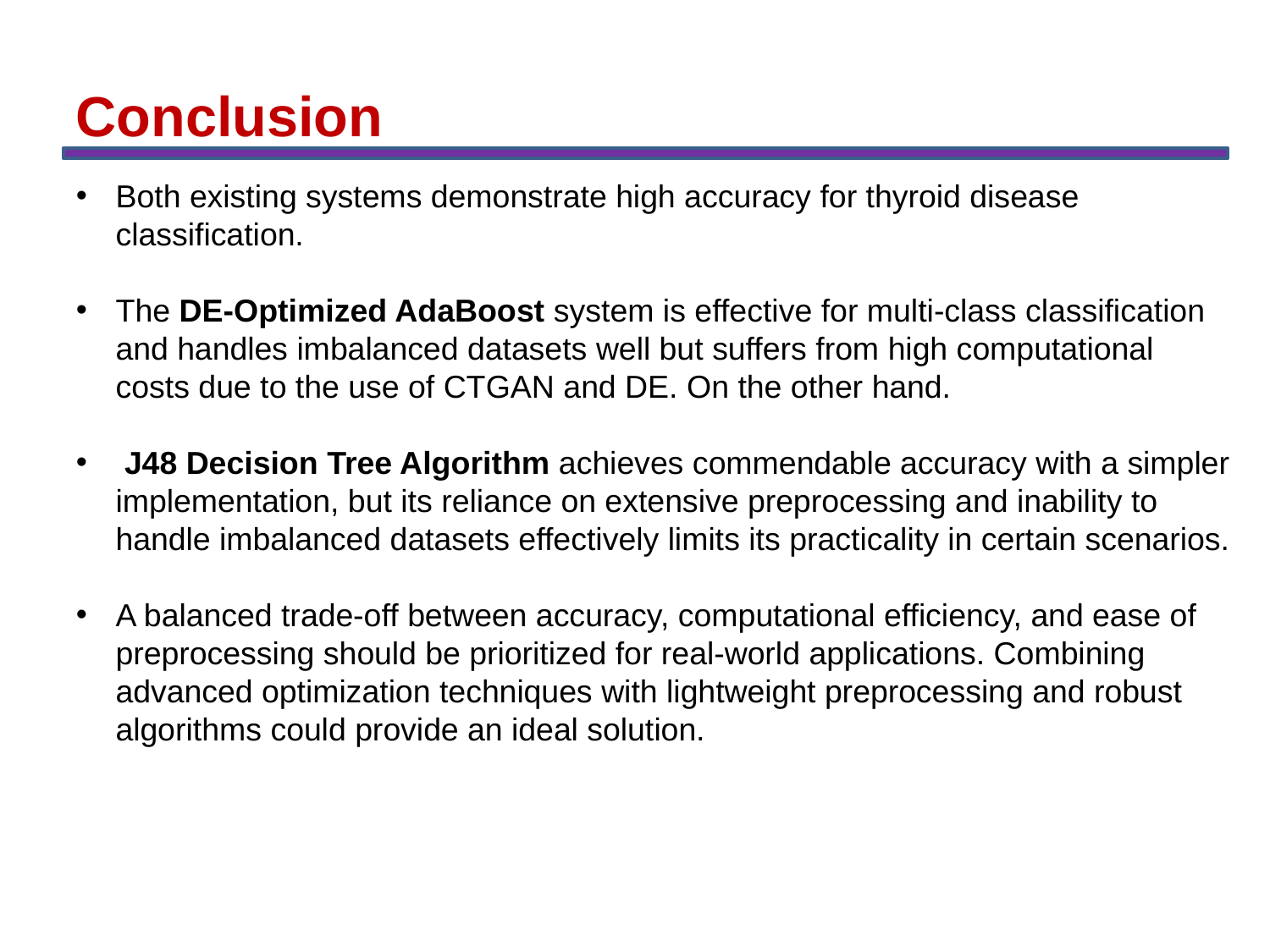

Conclusion

Both existing systems demonstrate high accuracy for thyroid disease classification.
The DE-Optimized AdaBoost system is effective for multi-class classification and handles imbalanced datasets well but suffers from high computational costs due to the use of CTGAN and DE. On the other hand.
 J48 Decision Tree Algorithm achieves commendable accuracy with a simpler implementation, but its reliance on extensive preprocessing and inability to handle imbalanced datasets effectively limits its practicality in certain scenarios.
A balanced trade-off between accuracy, computational efficiency, and ease of preprocessing should be prioritized for real-world applications. Combining advanced optimization techniques with lightweight preprocessing and robust algorithms could provide an ideal solution.